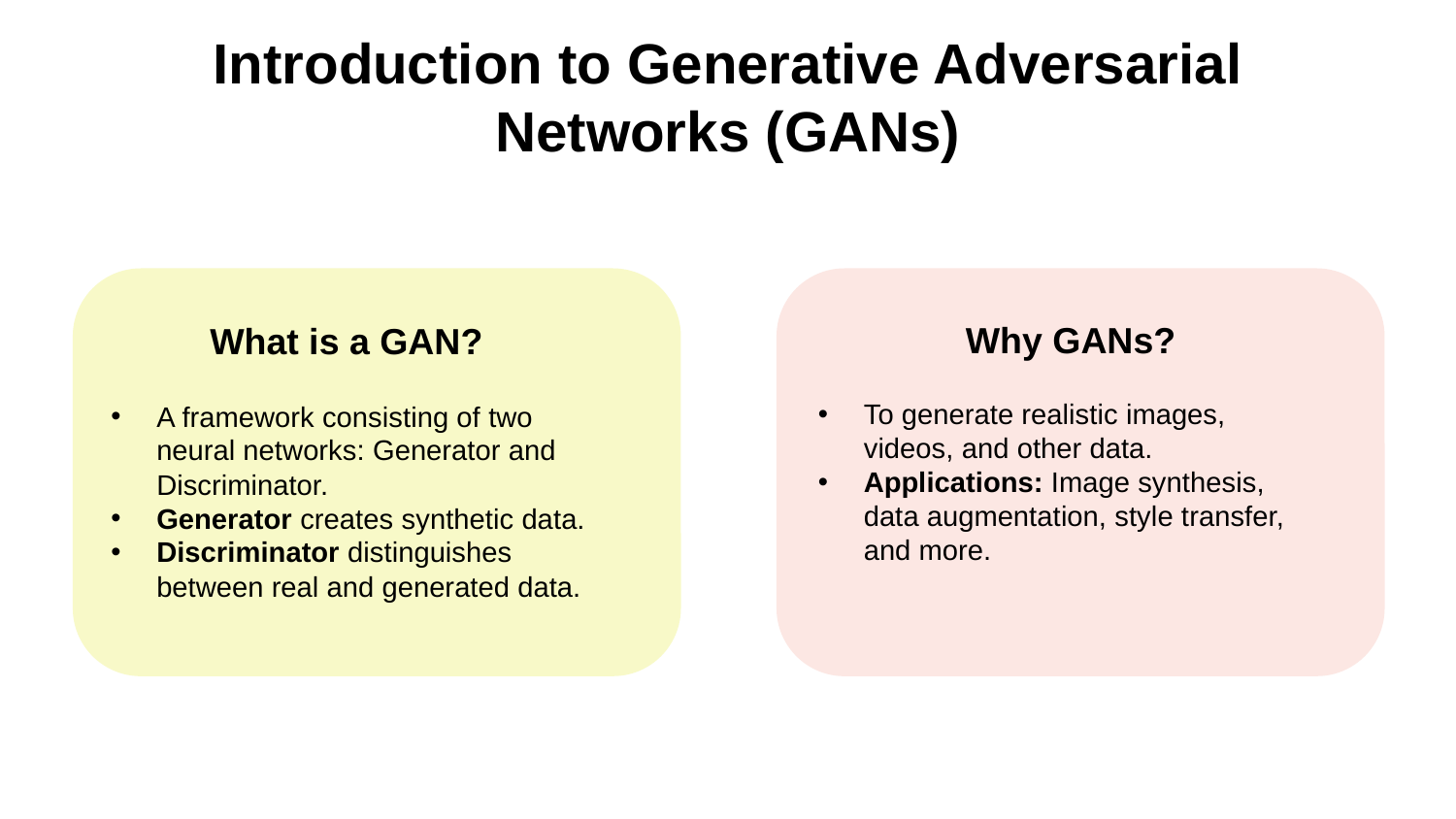

# Introduction to Generative Adversarial Networks (GANs)

Why GANs?
To generate realistic images, videos, and other data.
Applications: Image synthesis, data augmentation, style transfer, and more.
What is a GAN?

A framework consisting of two neural networks: Generator and Discriminator.
Generator creates synthetic data.
Discriminator distinguishes between real and generated data.